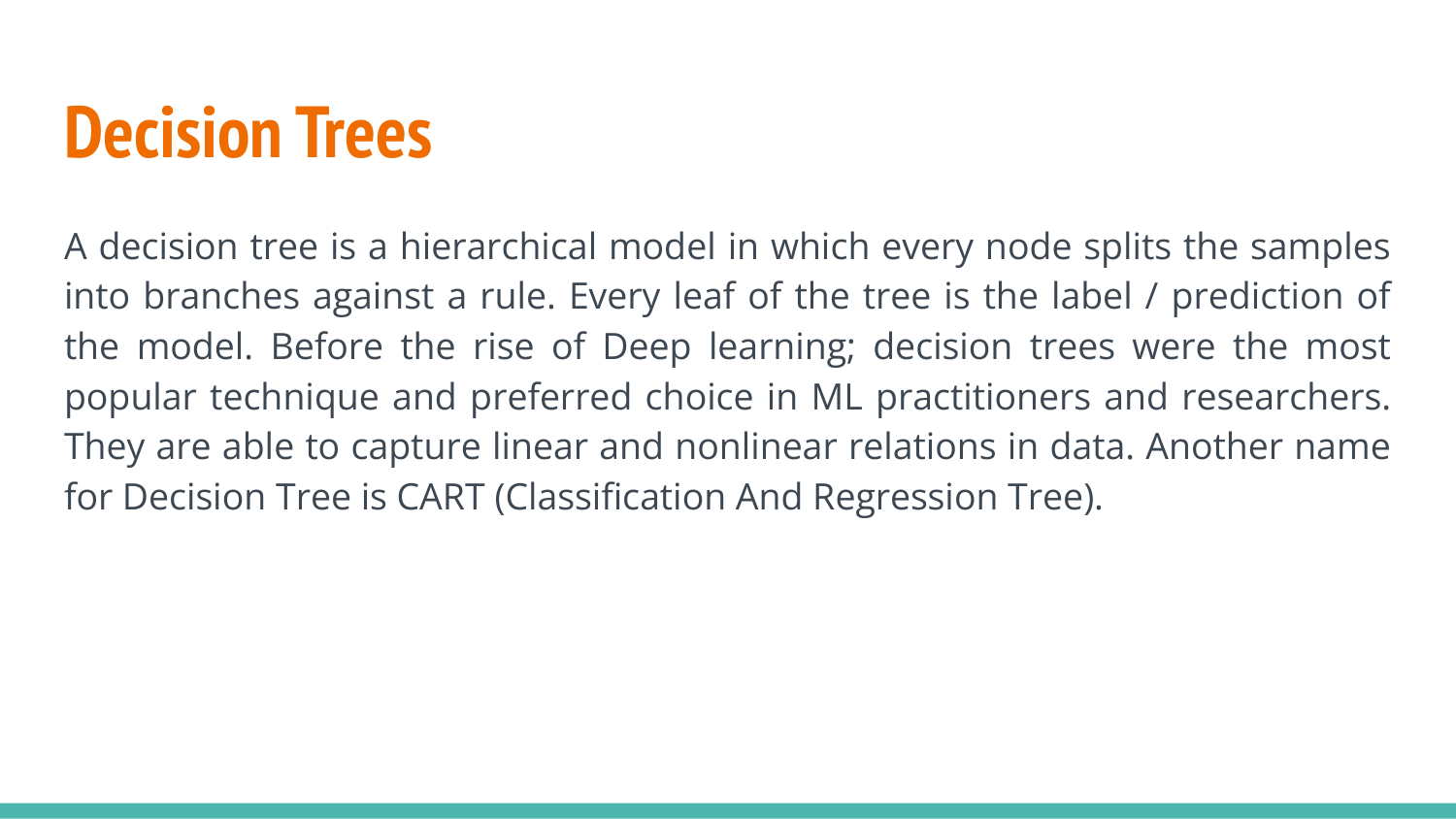

# Decision Trees
A decision tree is a hierarchical model in which every node splits the samples into branches against a rule. Every leaf of the tree is the label / prediction of the model. Before the rise of Deep learning; decision trees were the most popular technique and preferred choice in ML practitioners and researchers. They are able to capture linear and nonlinear relations in data. Another name for Decision Tree is CART (Classification And Regression Tree).